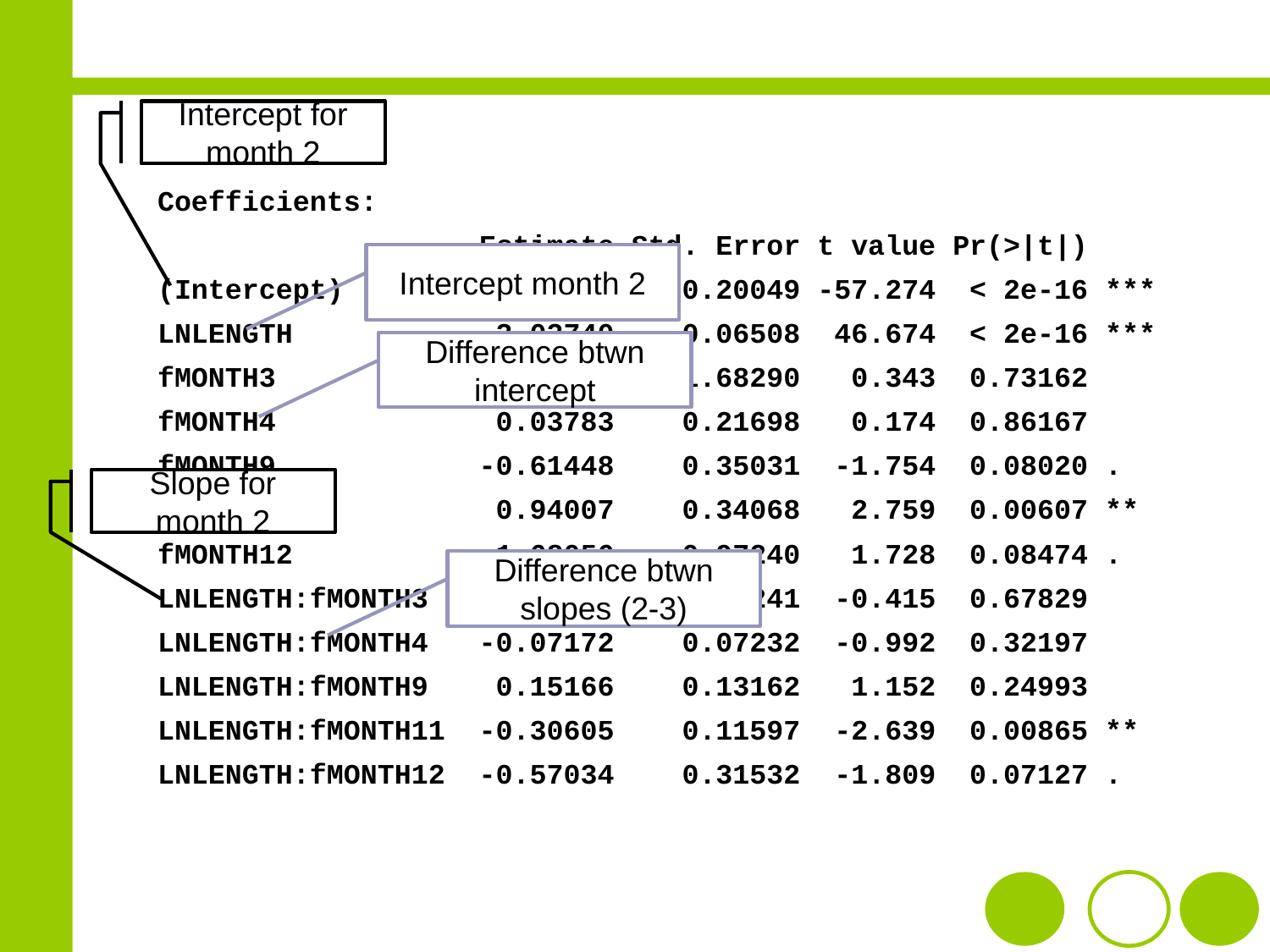

#
Intercept for month 2
Coefficients:
                   Estimate Std. Error t value Pr(>|t|)
(Intercept)       -11.48318    0.20049 -57.274  < 2e-16 ***
LNLENGTH            3.03740    0.06508  46.674  < 2e-16 ***
fMONTH3             0.57761    1.68290   0.343  0.73162
fMONTH4             0.03783    0.21698   0.174  0.86167
fMONTH9            -0.61448    0.35031  -1.754  0.08020 .
fMONTH11            0.94007    0.34068   2.759  0.00607 **
fMONTH12            1.68056    0.97240   1.728  0.08474 .
LNLENGTH:fMONTH3   -0.29988    0.72241  -0.415  0.67829
LNLENGTH:fMONTH4   -0.07172    0.07232  -0.992  0.32197
LNLENGTH:fMONTH9    0.15166    0.13162   1.152  0.24993
LNLENGTH:fMONTH11  -0.30605    0.11597  -2.639  0.00865 **
LNLENGTH:fMONTH12  -0.57034    0.31532  -1.809  0.07127 .
Intercept month 2
Difference btwn intercept
Slope for month 2
Difference btwn slopes (2-3)